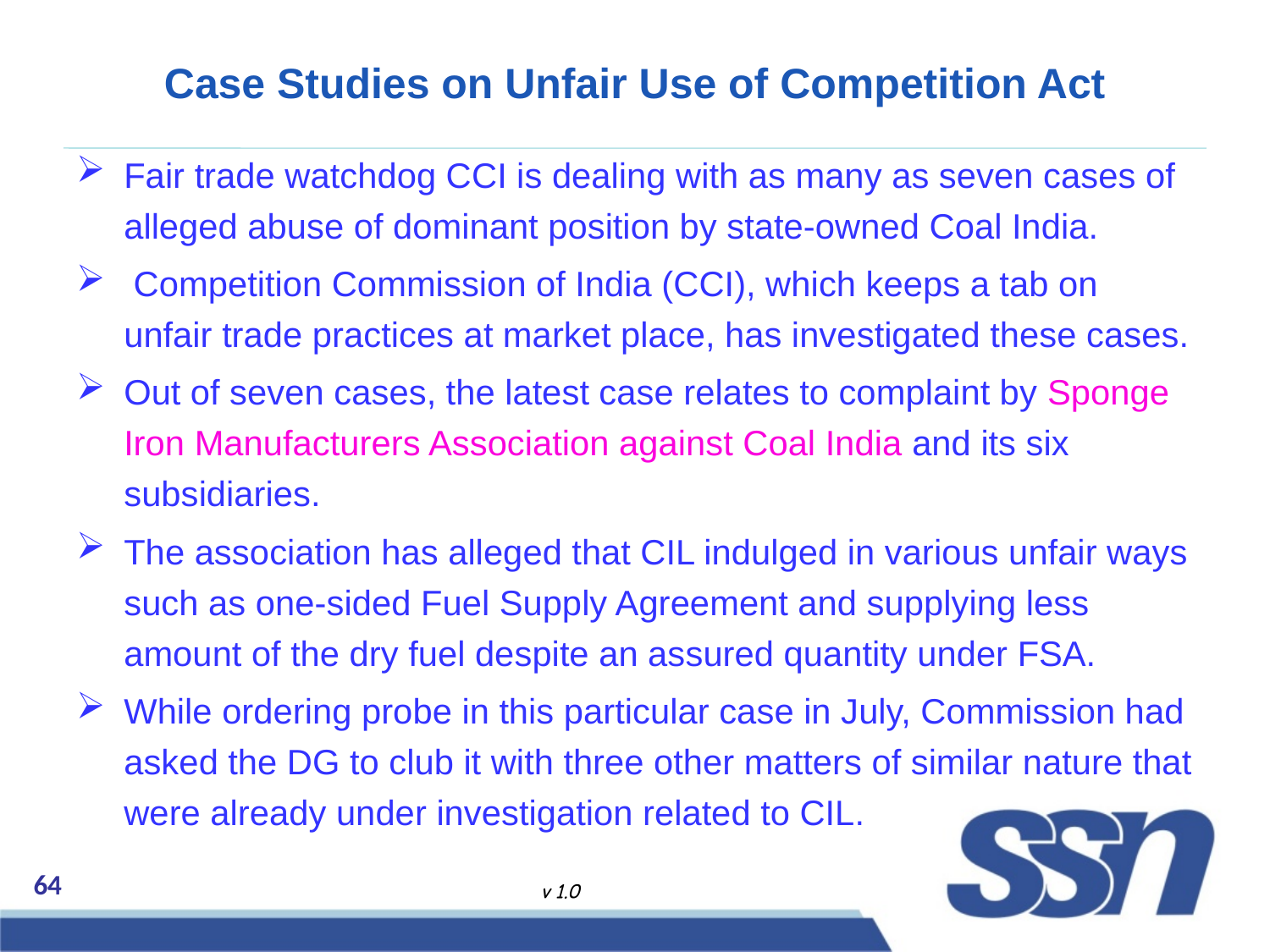

# Case Studies on Unfair Use of Competition Act
Fair trade watchdog CCI is dealing with as many as seven cases of alleged abuse of dominant position by state-owned Coal India.
 Competition Commission of India (CCI), which keeps a tab on unfair trade practices at market place, has investigated these cases.
Out of seven cases, the latest case relates to complaint by Sponge Iron Manufacturers Association against Coal India and its six subsidiaries.
The association has alleged that CIL indulged in various unfair ways such as one-sided Fuel Supply Agreement and supplying less amount of the dry fuel despite an assured quantity under FSA.
While ordering probe in this particular case in July, Commission had asked the DG to club it with three other matters of similar nature that were already under investigation related to CIL.